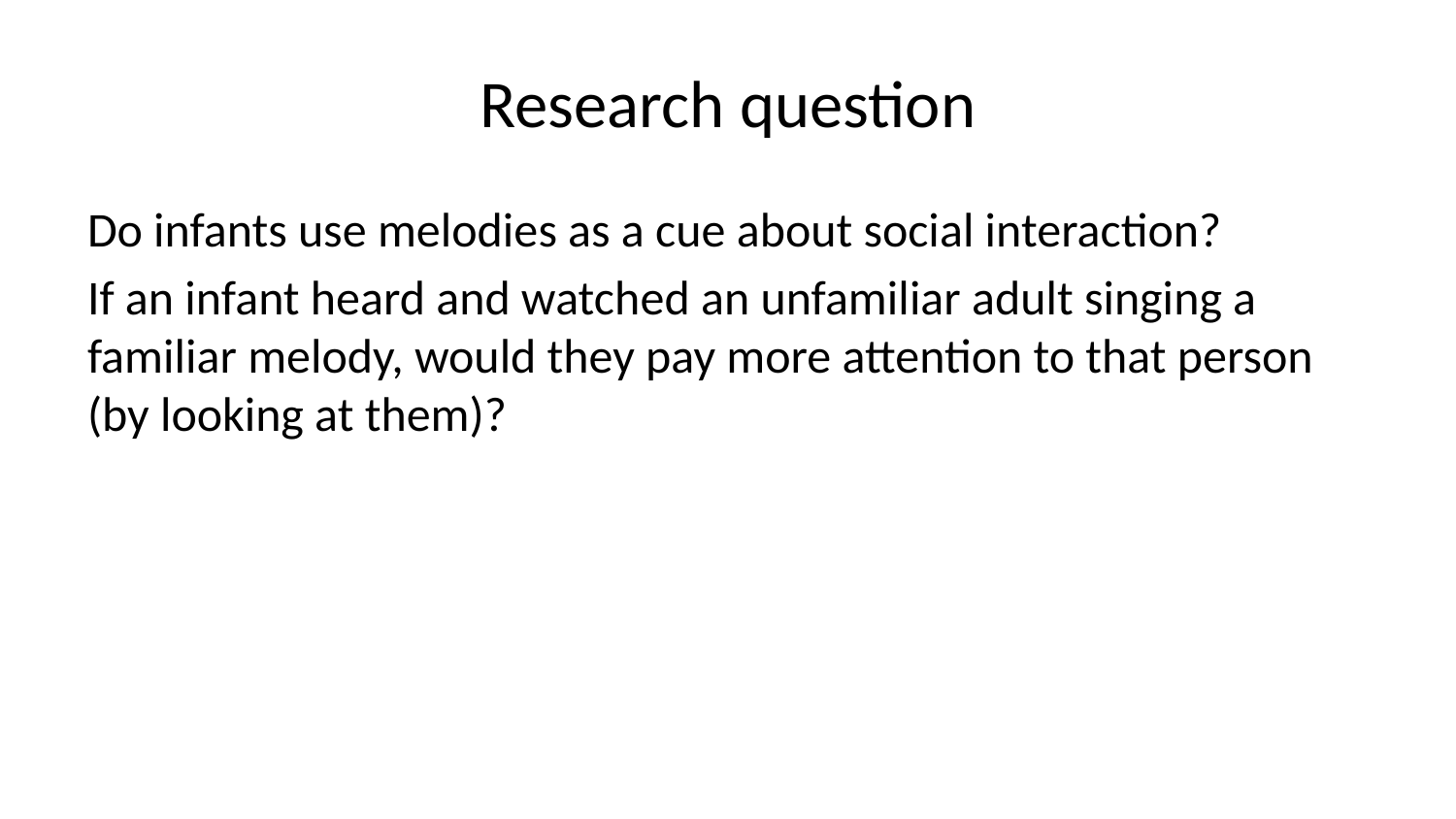

# Research question
Do infants use melodies as a cue about social interaction?
If an infant heard and watched an unfamiliar adult singing a familiar melody, would they pay more attention to that person (by looking at them)?